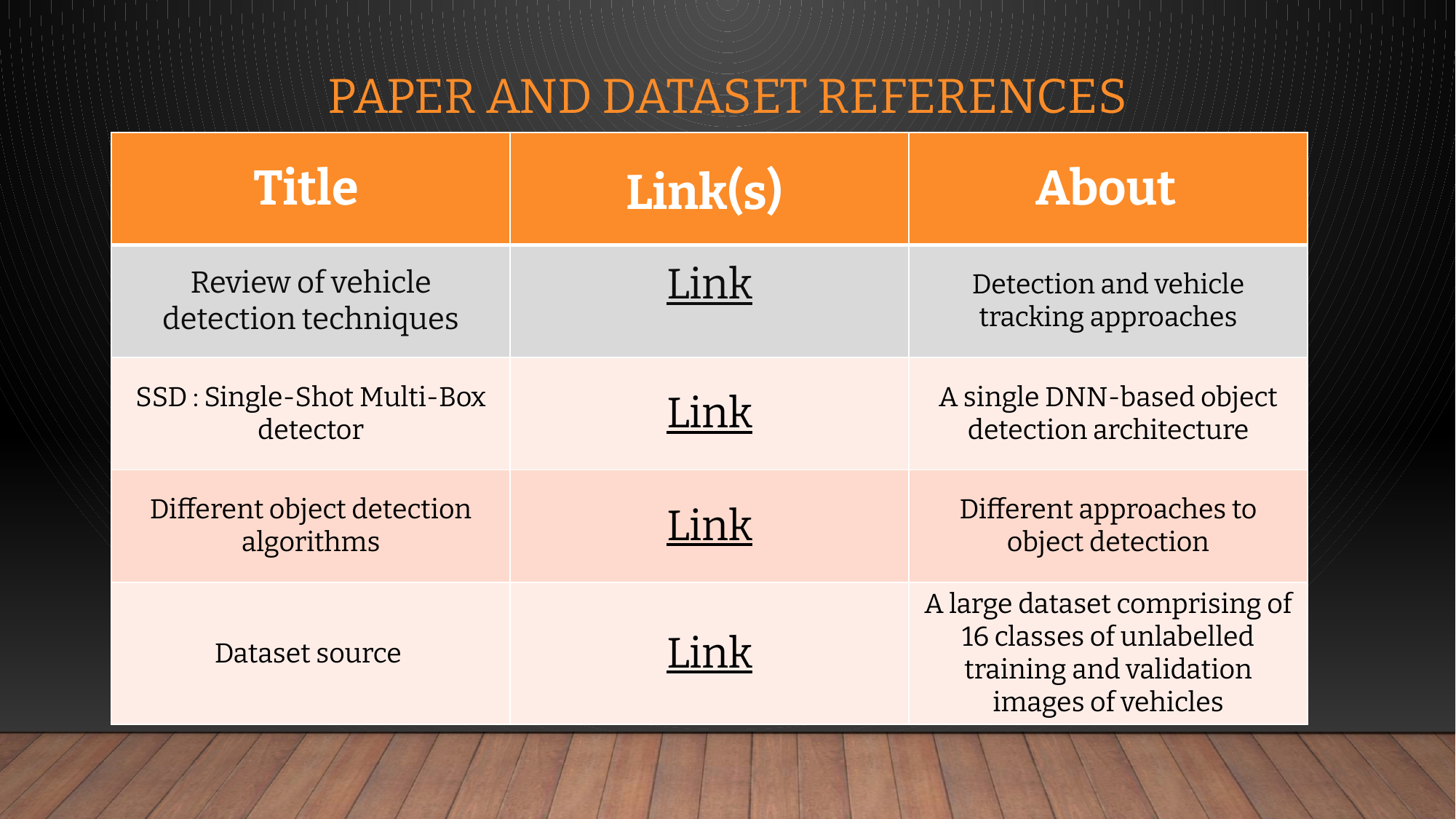

# Paper and dataset references
| Title | Link(s) | About |
| --- | --- | --- |
| Review of vehicle detection techniques | Link | Detection and vehicle tracking approaches |
| SSD : Single-Shot Multi-Box detector | Link | A single DNN-based object detection architecture |
| Different object detection algorithms | Link | Different approaches to object detection |
| Dataset source | Link | A large dataset comprising of 16 classes of unlabelled training and validation images of vehicles |